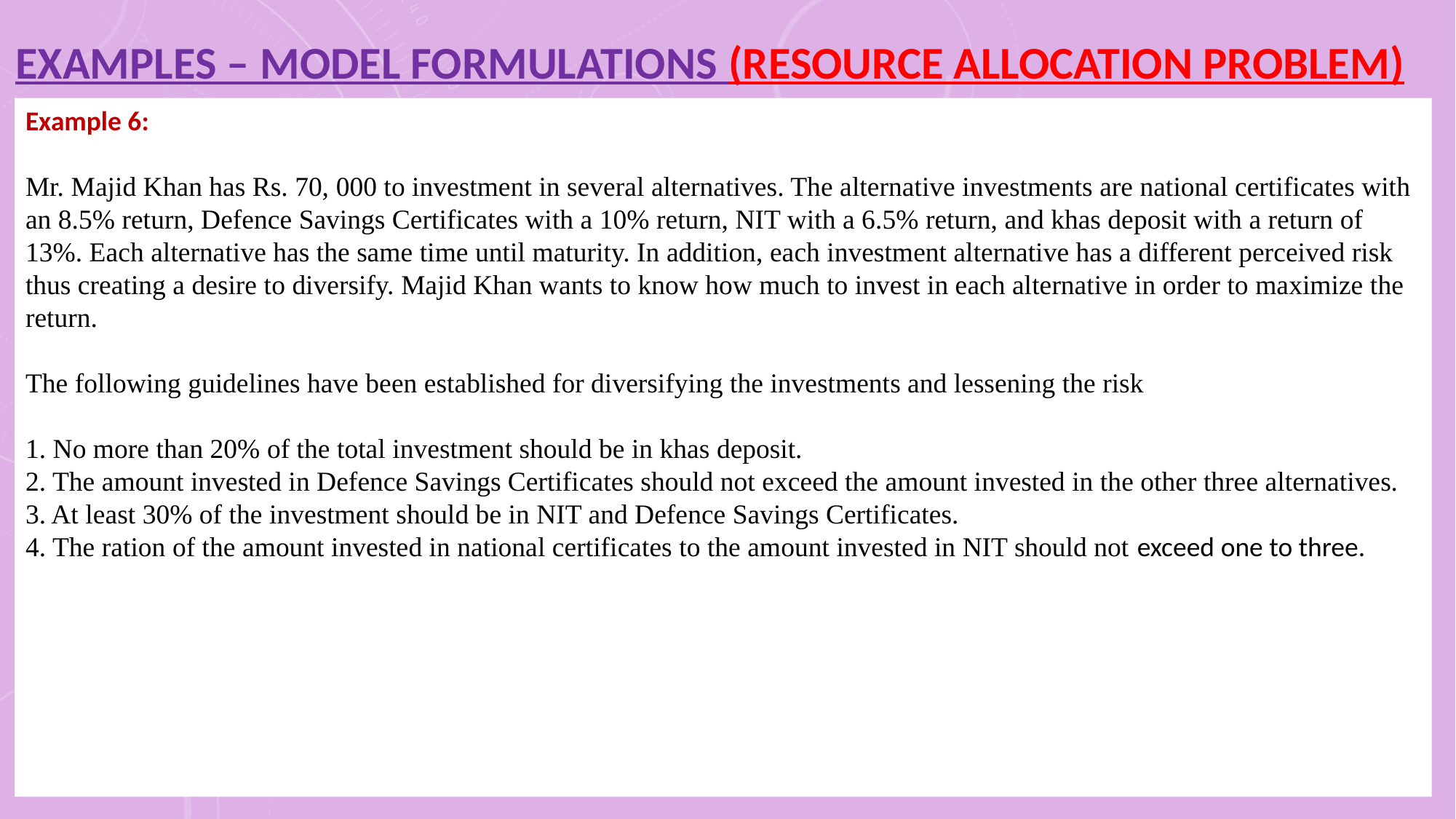

EXAMPLES – MODEL FORMULATIONS (RESOURCE ALLOCATION PROBLEM)
Example 6:

Mr. Majid Khan has Rs. 70, 000 to investment in several alternatives. The alternative investments are national certificates with an 8.5% return, Defence Savings Certificates with a 10% return, NIT with a 6.5% return, and khas deposit with a return of 13%. Each alternative has the same time until maturity. In addition, each investment alternative has a different perceived risk thus creating a desire to diversify. Majid Khan wants to know how much to invest in each alternative in order to maximize the return.

The following guidelines have been established for diversifying the investments and lessening the risk

1. No more than 20% of the total investment should be in khas deposit.
2. The amount invested in Defence Savings Certificates should not exceed the amount invested in the other three alternatives.
3. At least 30% of the investment should be in NIT and Defence Savings Certificates.
4. The ration of the amount invested in national certificates to the amount invested in NIT should not exceed one to three.